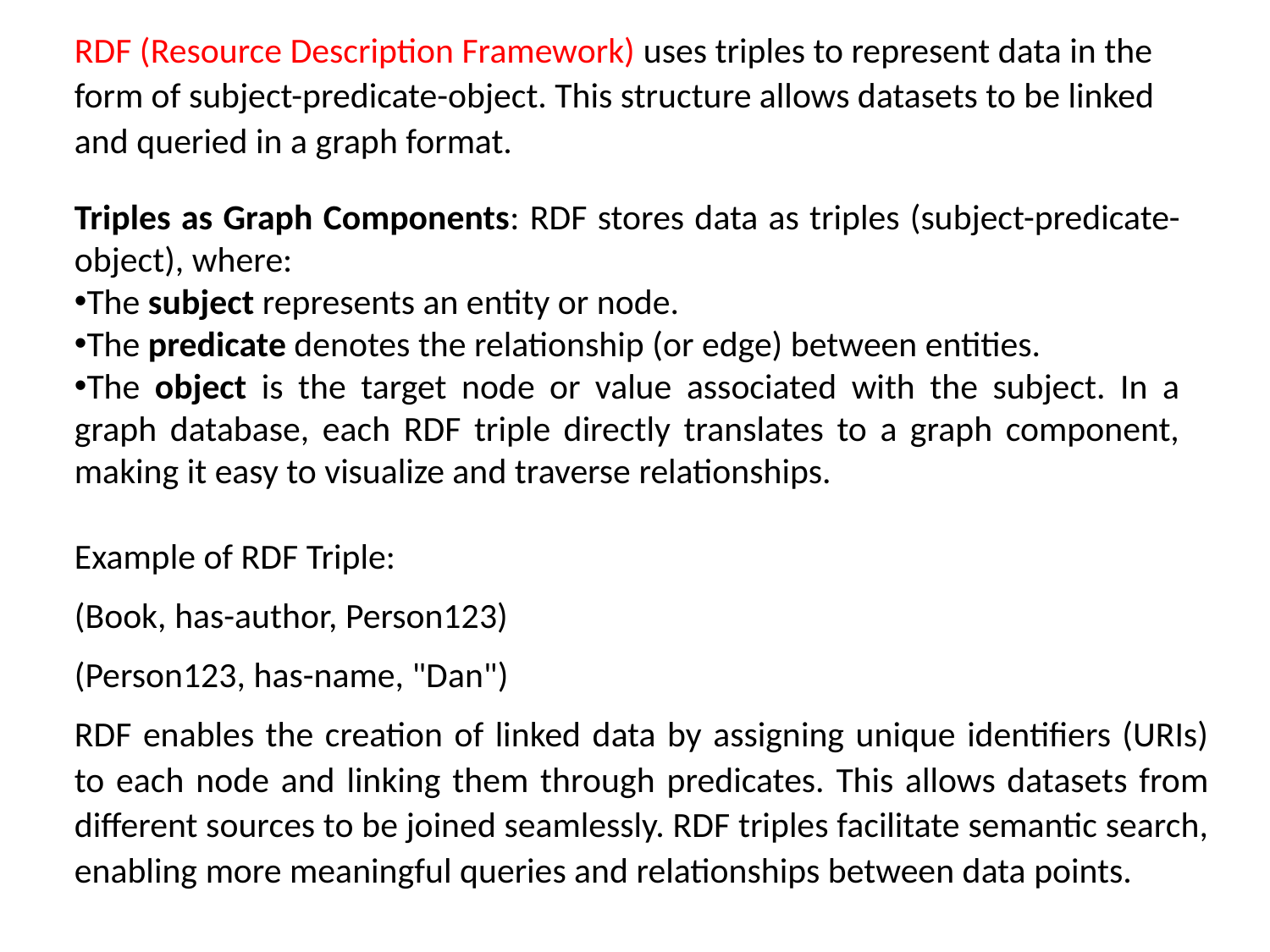

RDF (Resource Description Framework) uses triples to represent data in the form of subject-predicate-object. This structure allows datasets to be linked and queried in a graph format.

Example of RDF Triple:
(Book, has-author, Person123)
(Person123, has-name, "Dan")
RDF enables the creation of linked data by assigning unique identifiers (URIs) to each node and linking them through predicates. This allows datasets from different sources to be joined seamlessly. RDF triples facilitate semantic search, enabling more meaningful queries and relationships between data points.
Triples as Graph Components: RDF stores data as triples (subject-predicate-object), where:
The subject represents an entity or node.
The predicate denotes the relationship (or edge) between entities.
The object is the target node or value associated with the subject. In a graph database, each RDF triple directly translates to a graph component, making it easy to visualize and traverse relationships.